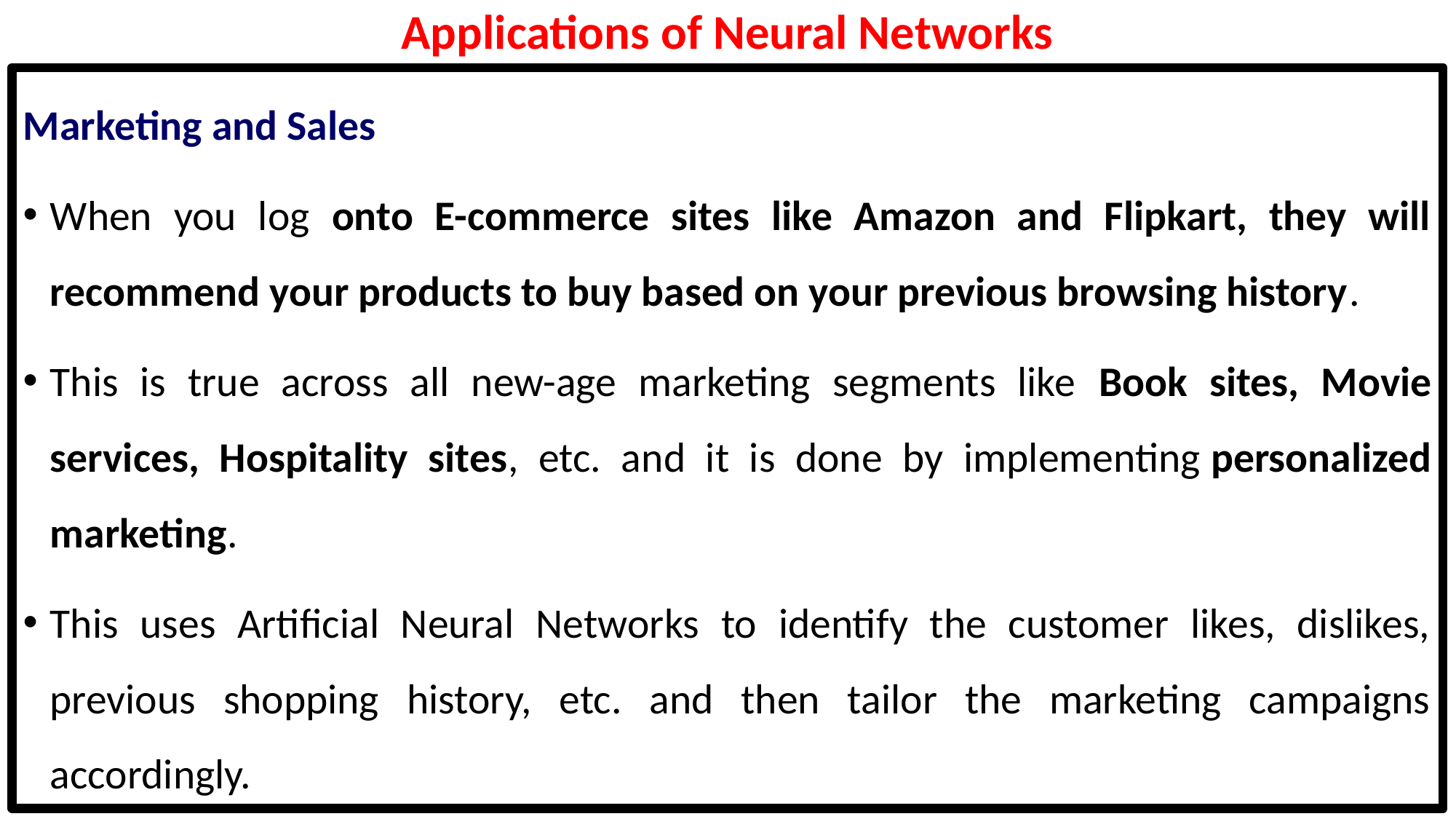

# Applications of Neural Networks
Marketing and Sales
When you log onto E-commerce sites like Amazon and Flipkart, they will recommend your products to buy based on your previous browsing history.
This is true across all new-age marketing segments like Book sites, Movie services, Hospitality sites, etc. and it is done by implementing personalized marketing.
This uses Artificial Neural Networks to identify the customer likes, dislikes, previous shopping history, etc. and then tailor the marketing campaigns accordingly.